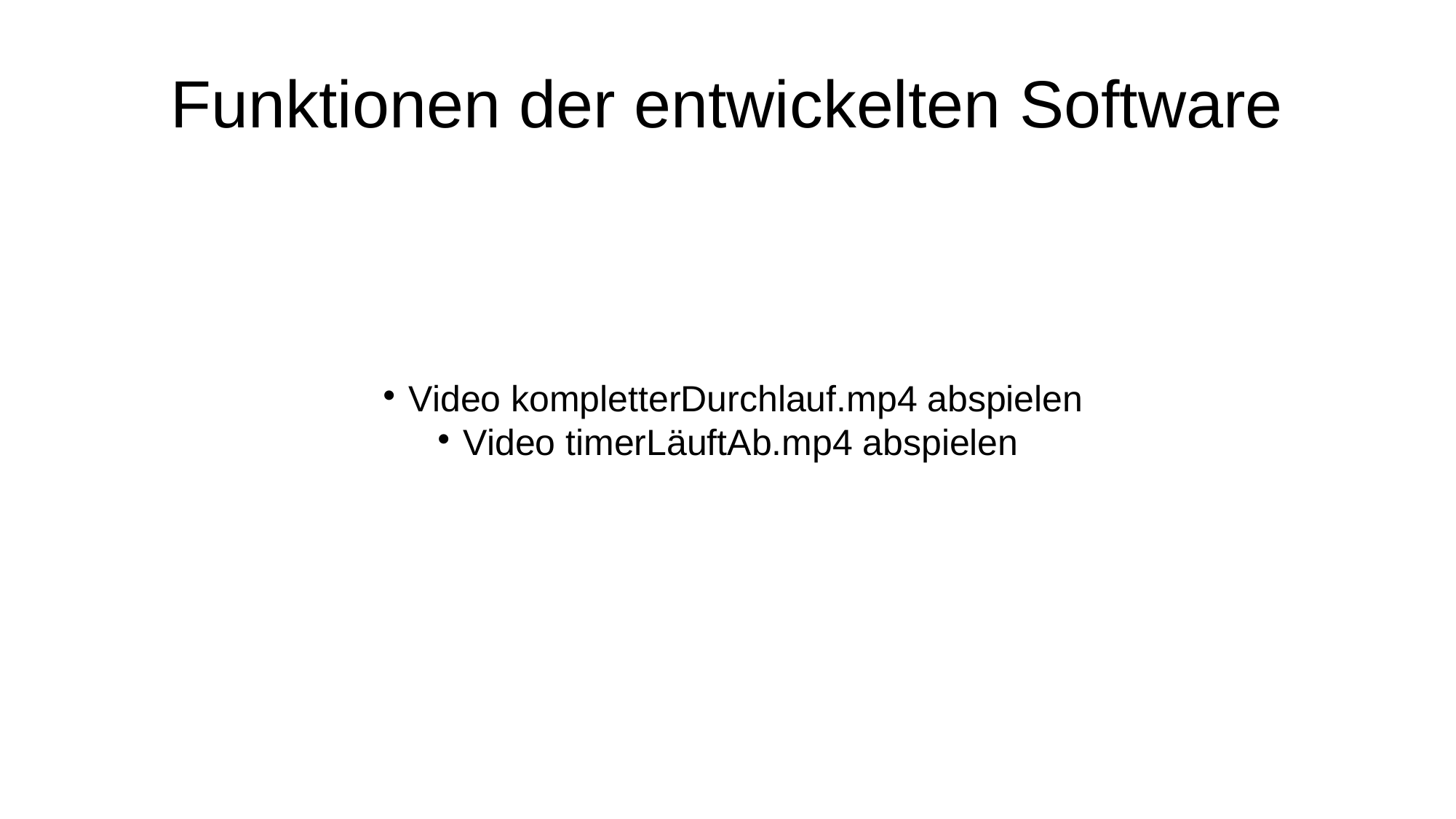

Funktionen der entwickelten Software
Video kompletterDurchlauf.mp4 abspielen
Video timerLäuftAb.mp4 abspielen